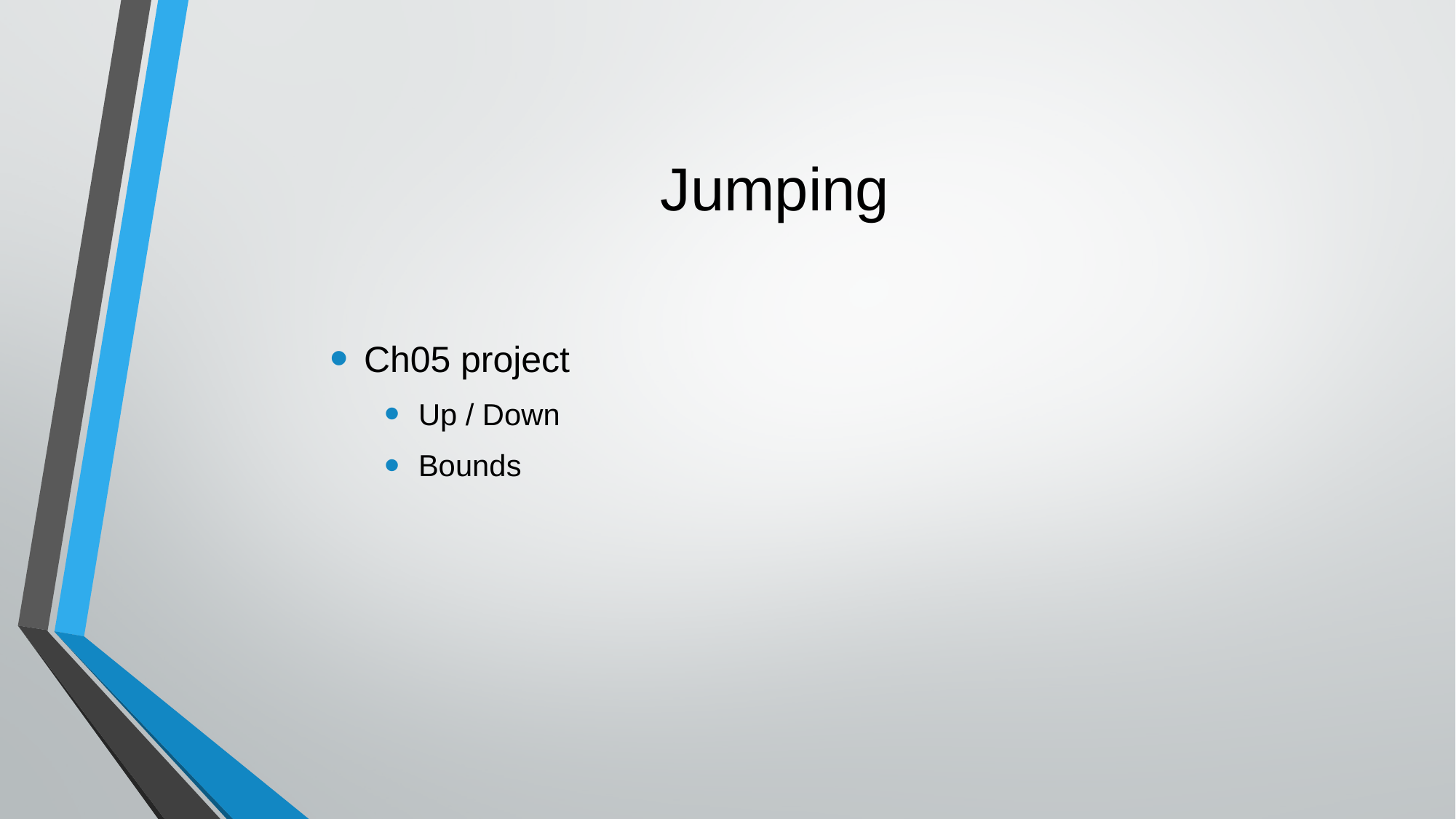

# Jumping
Ch05 project
Up / Down
Bounds